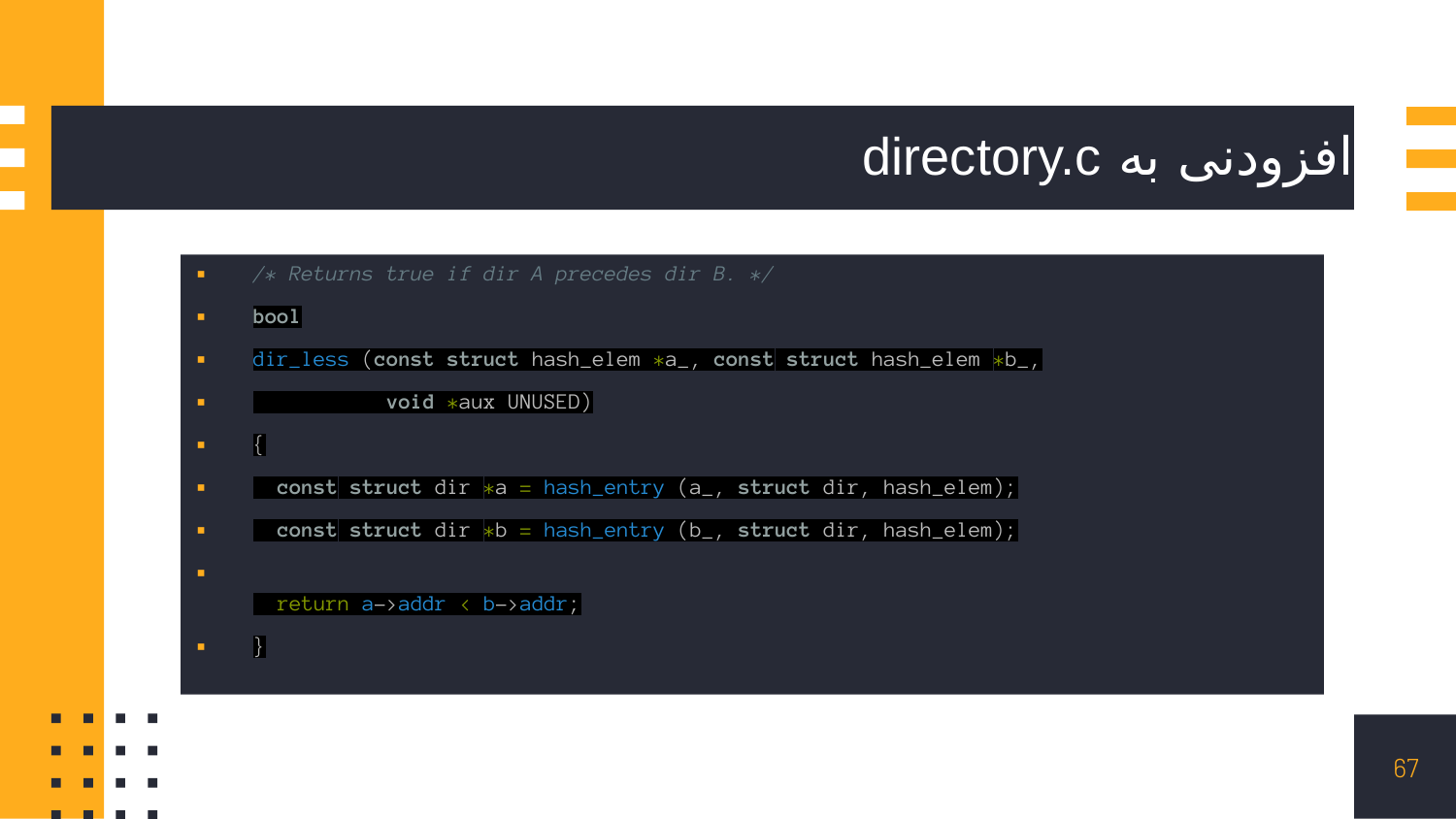

# افزودنی به directory.c
/* Returns true if dir A precedes dir B. */
bool
dir_less (const struct hash_elem *a_, const struct hash_elem *b_,
           void *aux UNUSED)
{
  const struct dir *a = hash_entry (a_, struct dir, hash_elem);
  const struct dir *b = hash_entry (b_, struct dir, hash_elem);
  return a->addr < b->addr;
}

67